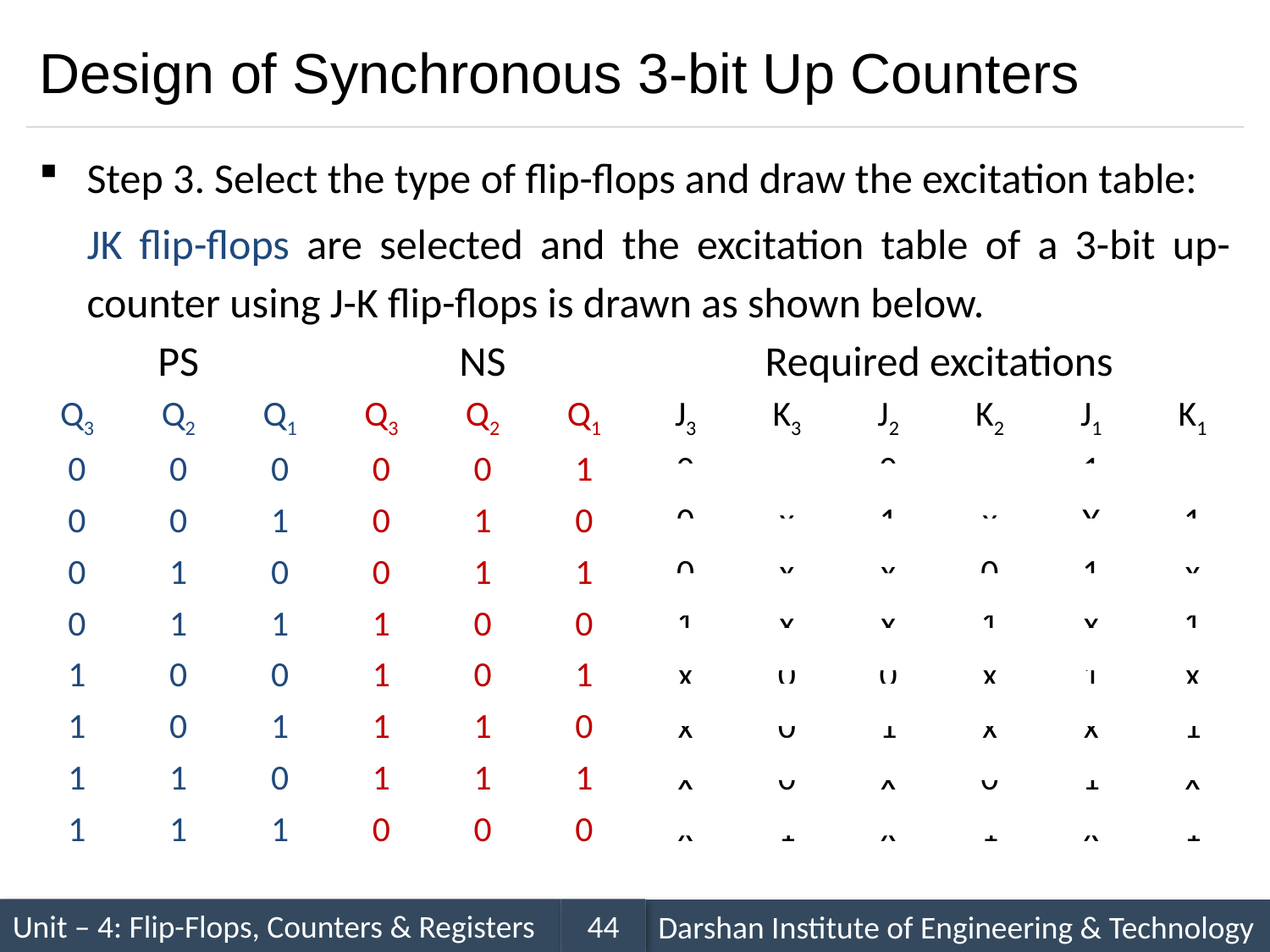

# Design of Synchronous 3-bit Up Counters
Step 3. Select the type of flip-flops and draw the excitation table:
JK flip-flops are selected and the excitation table of a 3-bit up-counter using J-K flip-flops is drawn as shown below.
| PS |  |  | NS |  |  | Required excitations |  |  |  |  |  |
| --- | --- | --- | --- | --- | --- | --- | --- | --- | --- | --- | --- |
| Q3 | Q2 | Q1 | Q3 | Q2 | Q1 | J3 | K3 | J2 | K2 | J1 | K1 |
| 0 | 0 | 0 | 0 | 0 | 1 | 0 | x | 0 | x | 1 | x |
| 0 | 0 | 1 | 0 | 1 | 0 | 0 | x | 1 | x | X | 1 |
| 0 | 1 | 0 | 0 | 1 | 1 | 0 | x | x | 0 | 1 | x |
| 0 | 1 | 1 | 1 | 0 | 0 | 1 | x | x | 1 | x | 1 |
| 1 | 0 | 0 | 1 | 0 | 1 | x | 0 | 0 | x | 1 | x |
| 1 | 0 | 1 | 1 | 1 | 0 | x | 0 | 1 | x | x | 1 |
| 1 | 1 | 0 | 1 | 1 | 1 | x | 0 | x | 0 | 1 | x |
| 1 | 1 | 1 | 0 | 0 | 0 | x | 1 | x | 1 | x | 1 |